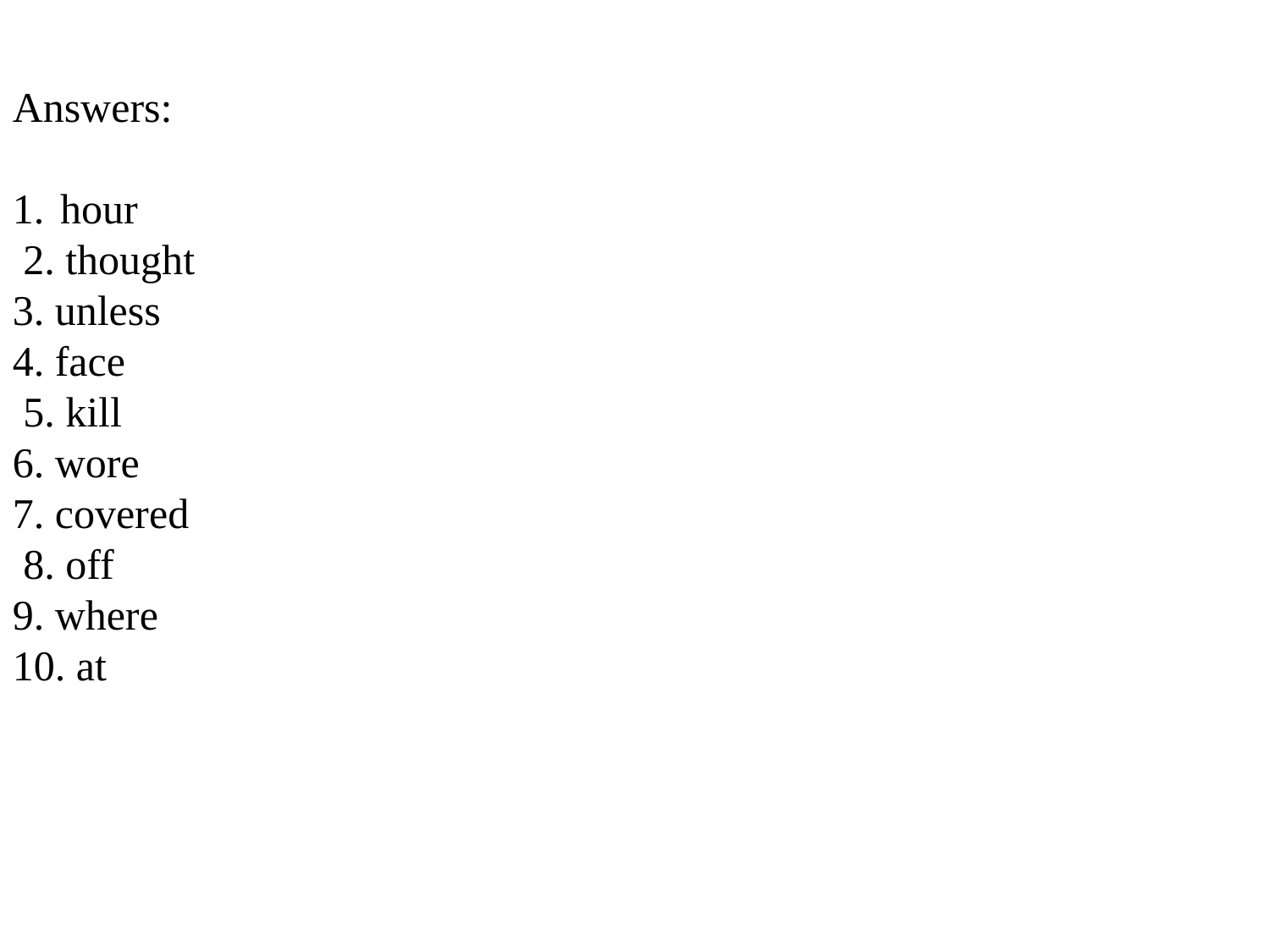

Answers:

hour
 2. thought
3. unless
4. face
 5. kill
6. wore
7. covered
 8. off
9. where
10. at